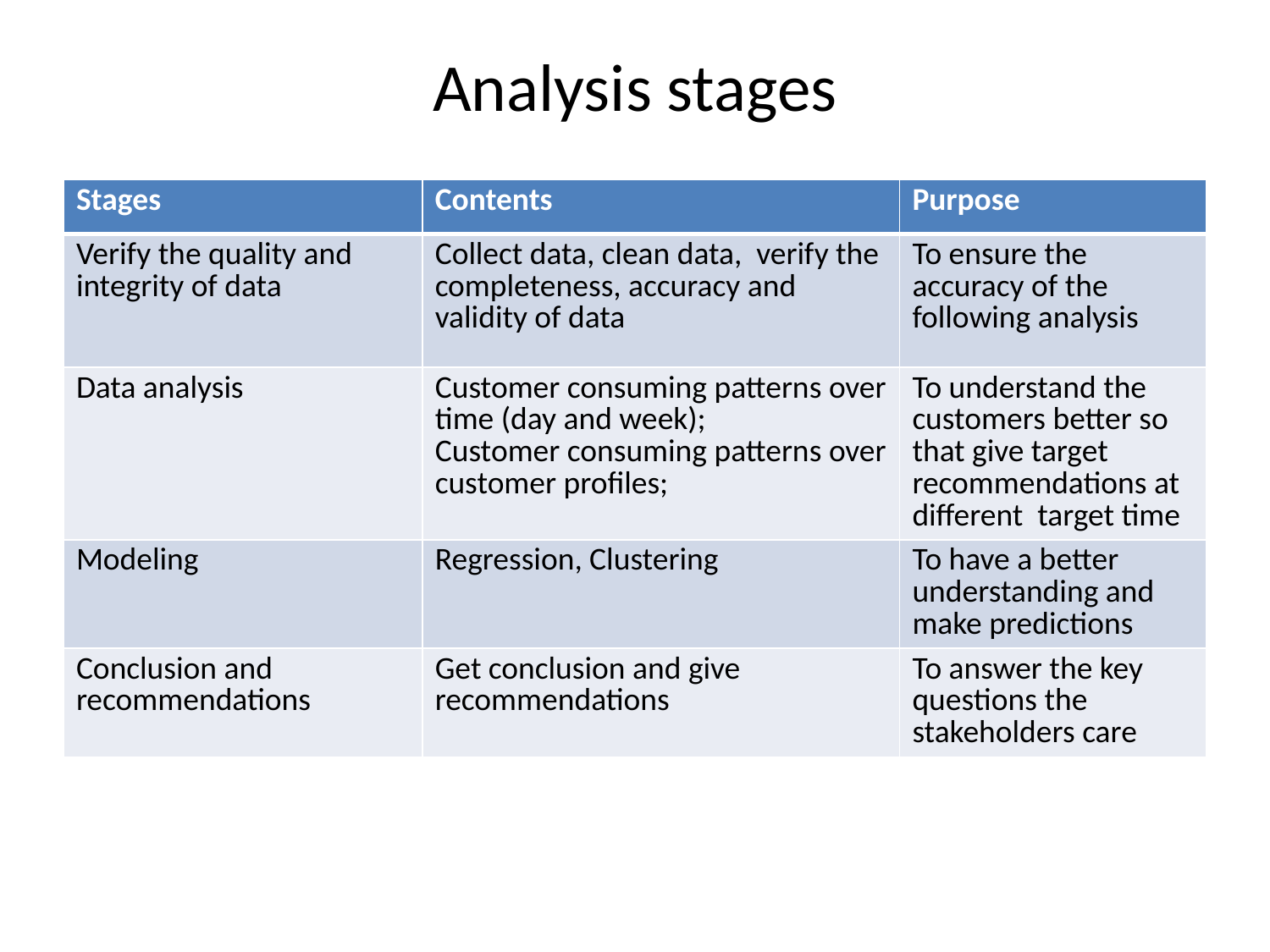

# Analysis stages
| Stages | Contents | Purpose |
| --- | --- | --- |
| Verify the quality and integrity of data | Collect data, clean data, verify the completeness, accuracy and validity of data | To ensure the accuracy of the following analysis |
| Data analysis | Customer consuming patterns over time (day and week); Customer consuming patterns over customer profiles; | To understand the customers better so that give target recommendations at different target time |
| Modeling | Regression, Clustering | To have a better understanding and make predictions |
| Conclusion and recommendations | Get conclusion and give recommendations | To answer the key questions the stakeholders care |